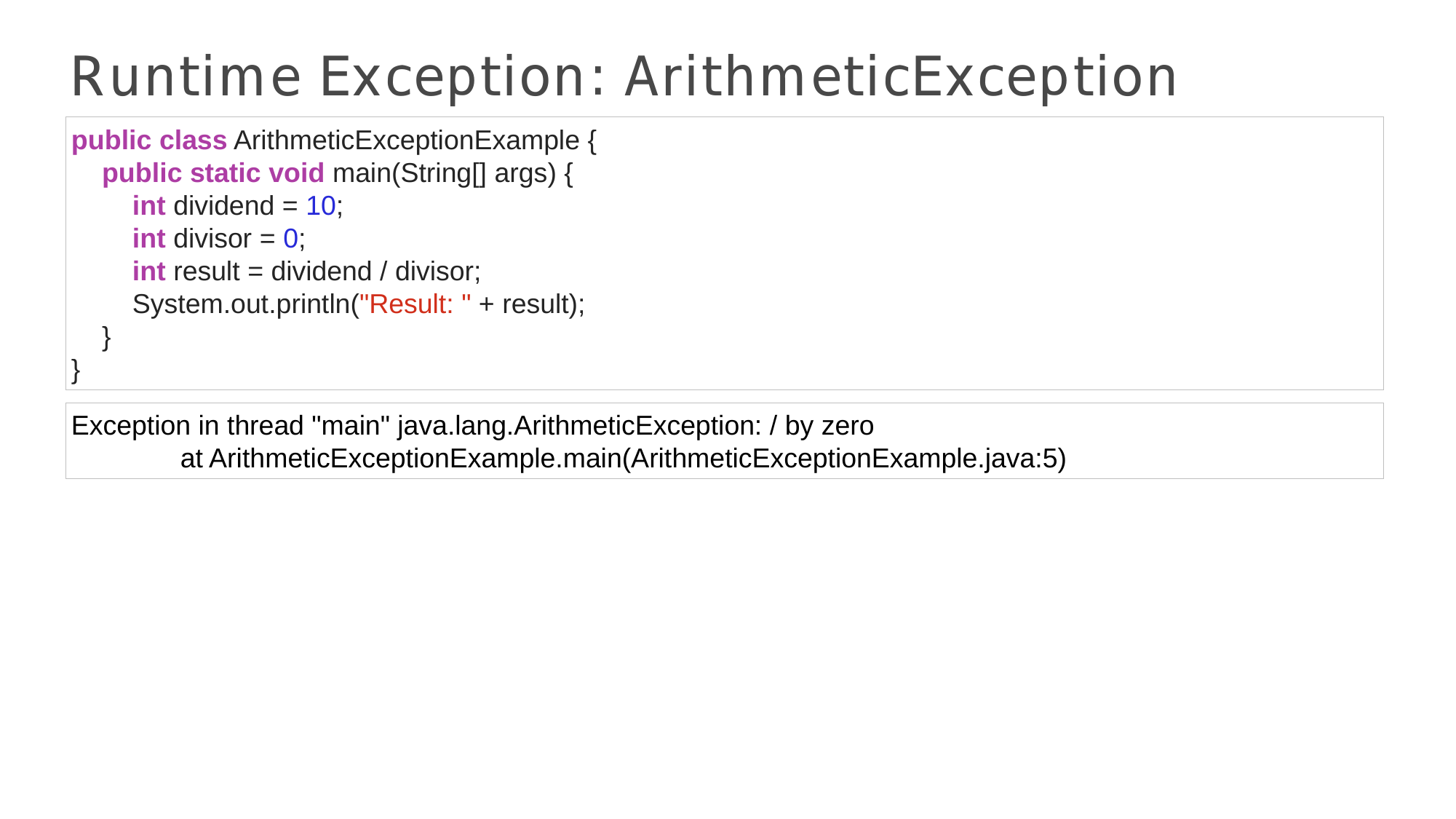

# Runtime Exception: ArithmeticException
public class ArithmeticExceptionExample {
    public static void main(String[] args) {
        int dividend = 10;
        int divisor = 0;
        int result = dividend / divisor;
        System.out.println("Result: " + result);
    }
}
Exception in thread "main" java.lang.ArithmeticException: / by zero
	at ArithmeticExceptionExample.main(ArithmeticExceptionExample.java:5)
13